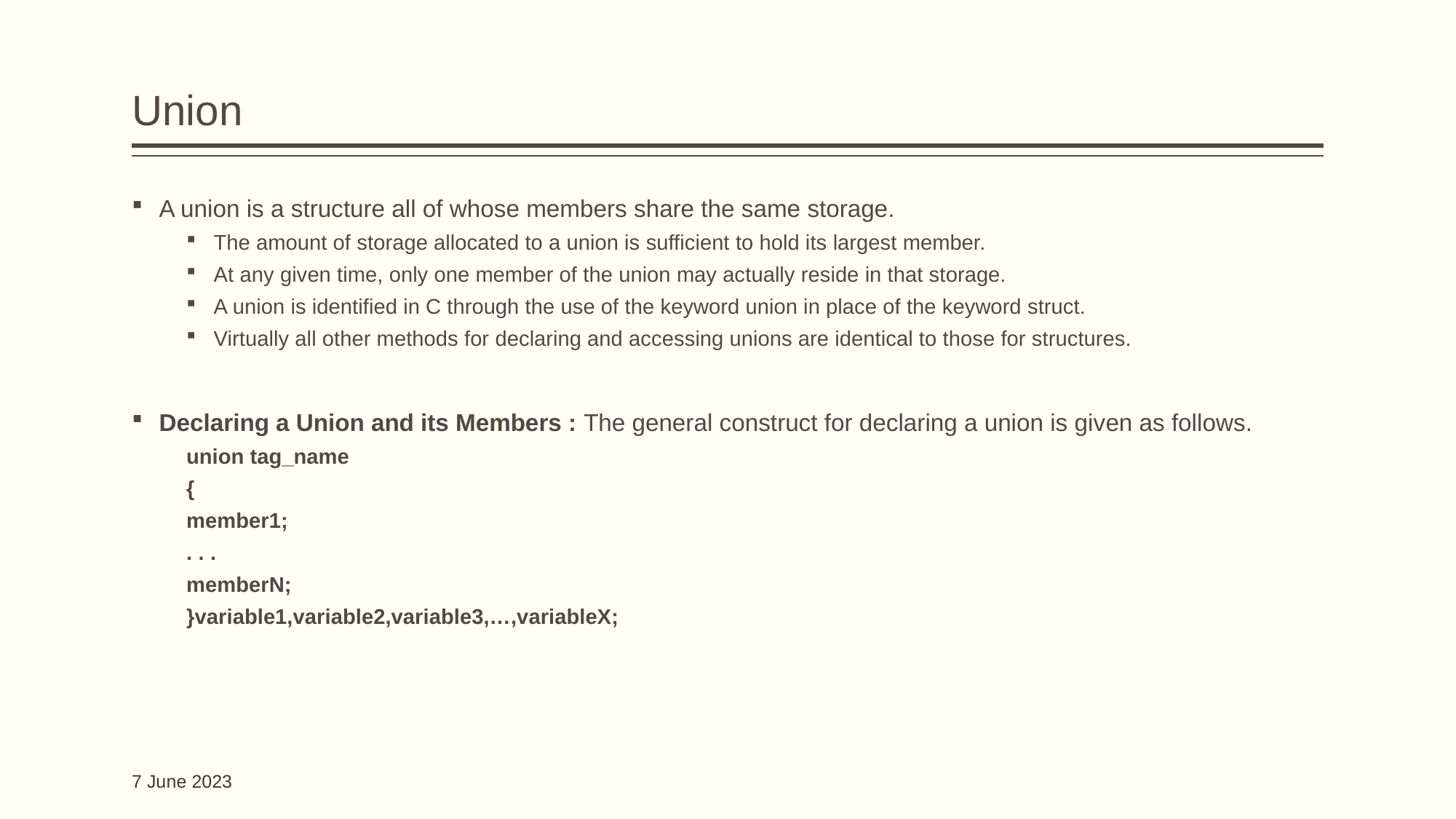

# Union
A union is a structure all of whose members share the same storage.
The amount of storage allocated to a union is sufficient to hold its largest member.
At any given time, only one member of the union may actually reside in that storage.
A union is identified in C through the use of the keyword union in place of the keyword struct.
Virtually all other methods for declaring and accessing unions are identical to those for structures.

Declaring a Union and its Members : The general construct for declaring a union is given as follows.
union tag_name
{
member1;
. . .
memberN;
}variable1,variable2,variable3,…,variableX;

7 June 2023